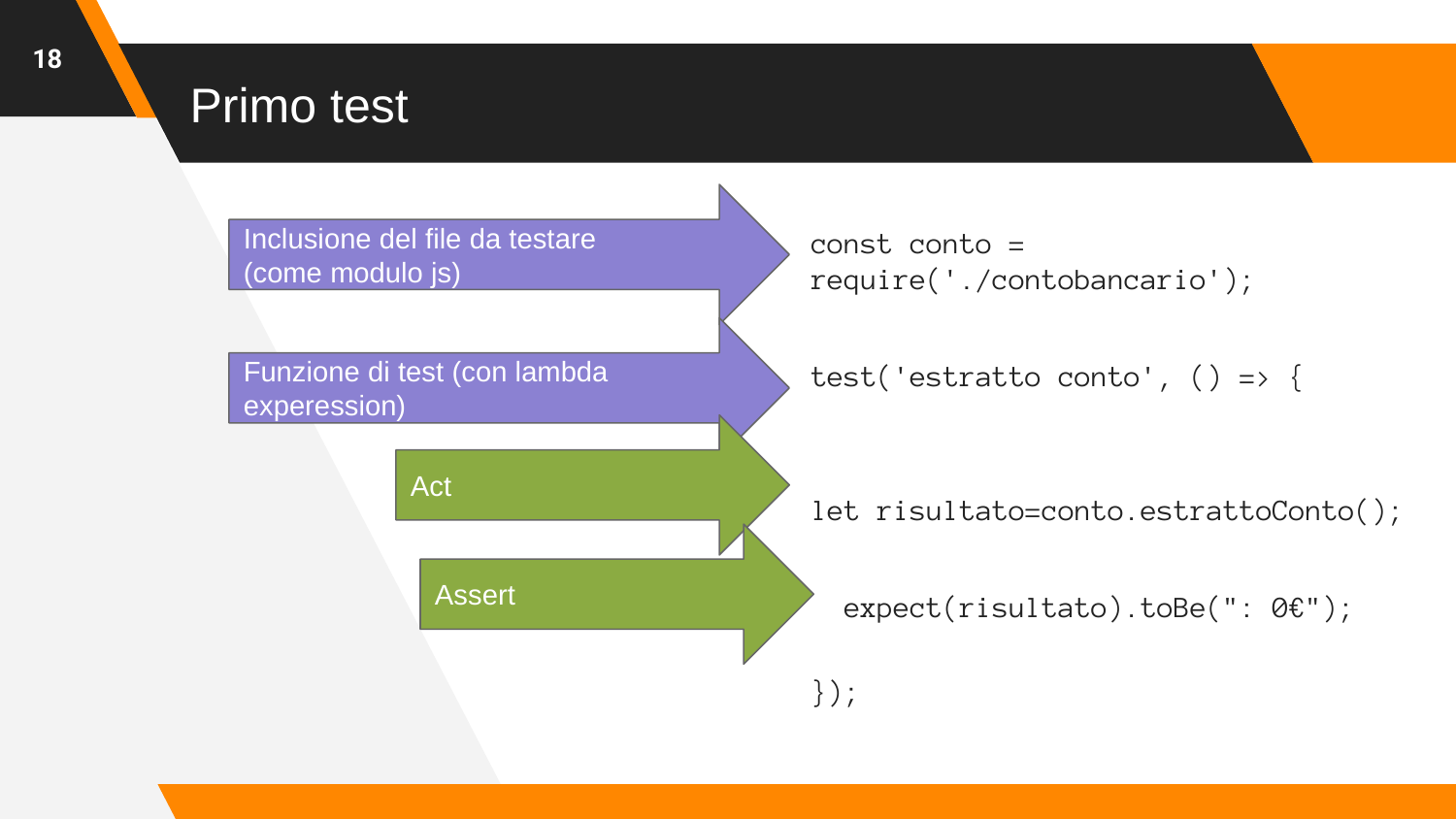

18
# Primo test
Inclusione del file da testare
(come modulo js)
const conto = require('./contobancario');

test('estratto conto', () => {

let risultato=conto.estrattoConto();

  expect(risultato).toBe(": 0€");
});

Funzione di test (con lambda experession)
Act
Assert